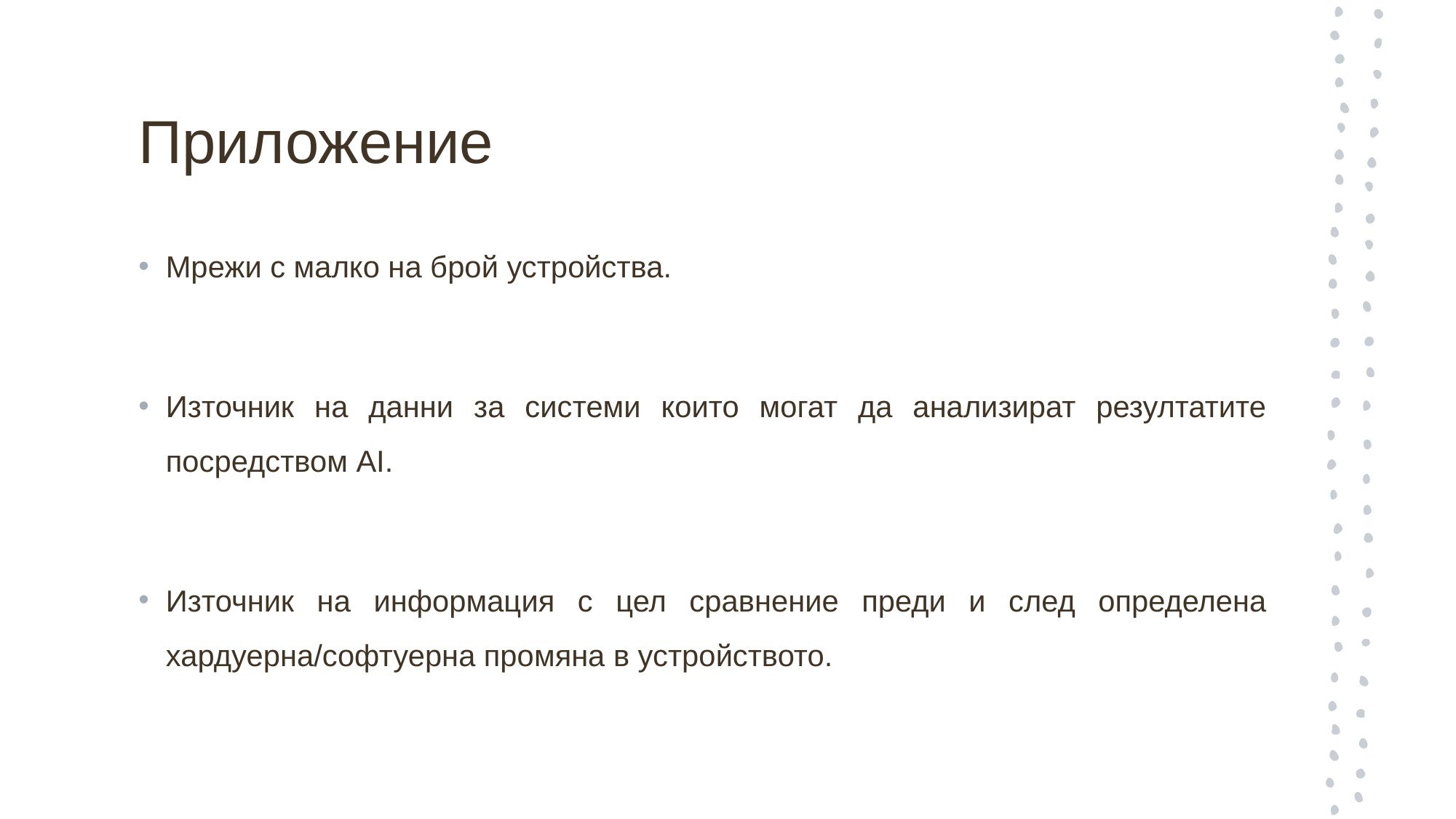

# Приложение
Мрежи с малко на брой устройства.

Източник на данни за системи които могат да анализират резултатите посредством AI.

Източник на информация с цел сравнение преди и след определена хардуерна/софтуерна промяна в устройството.